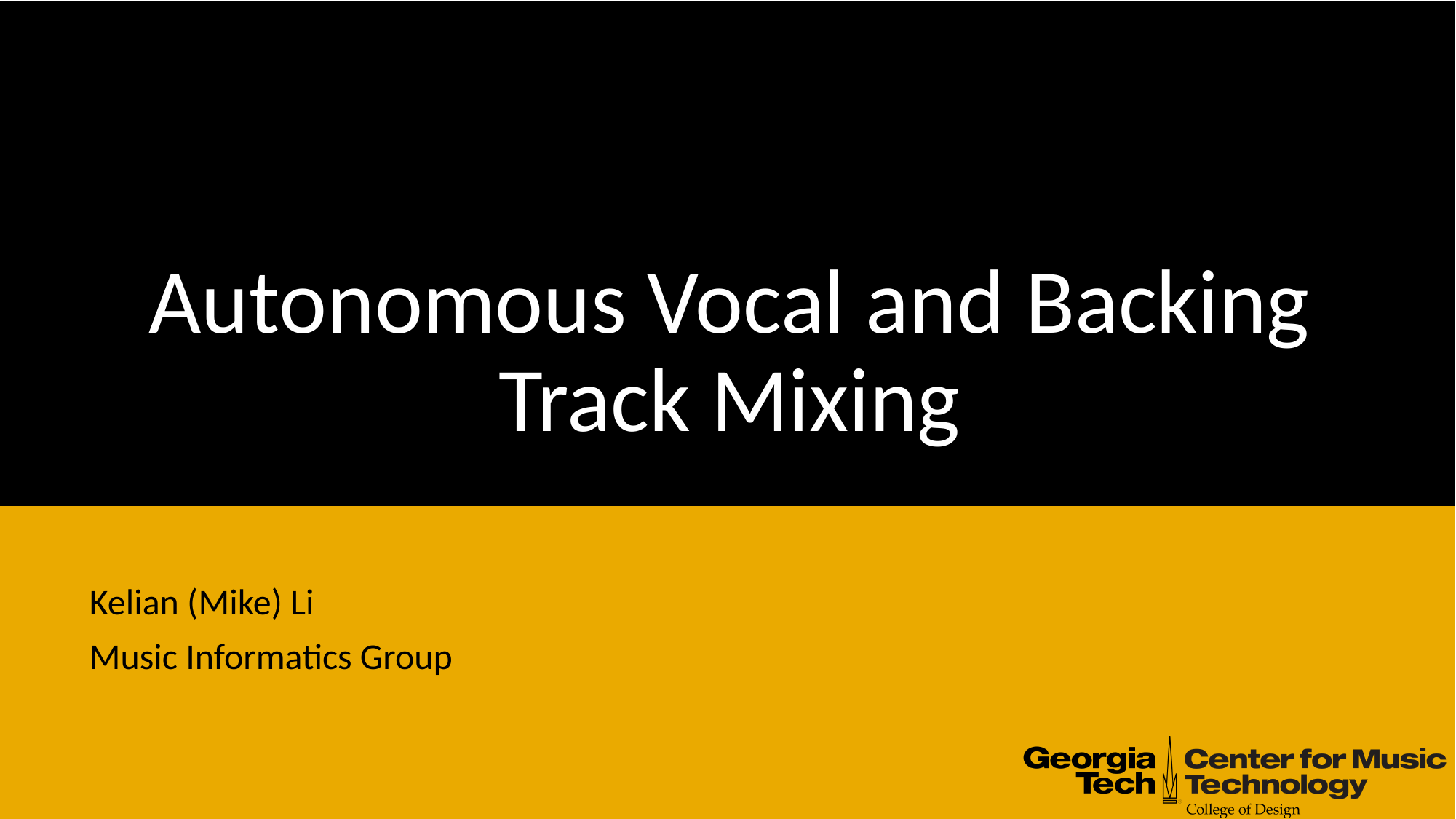

# Autonomous Vocal and Backing Track Mixing

Kelian (Mike) Li
Music Informatics Group